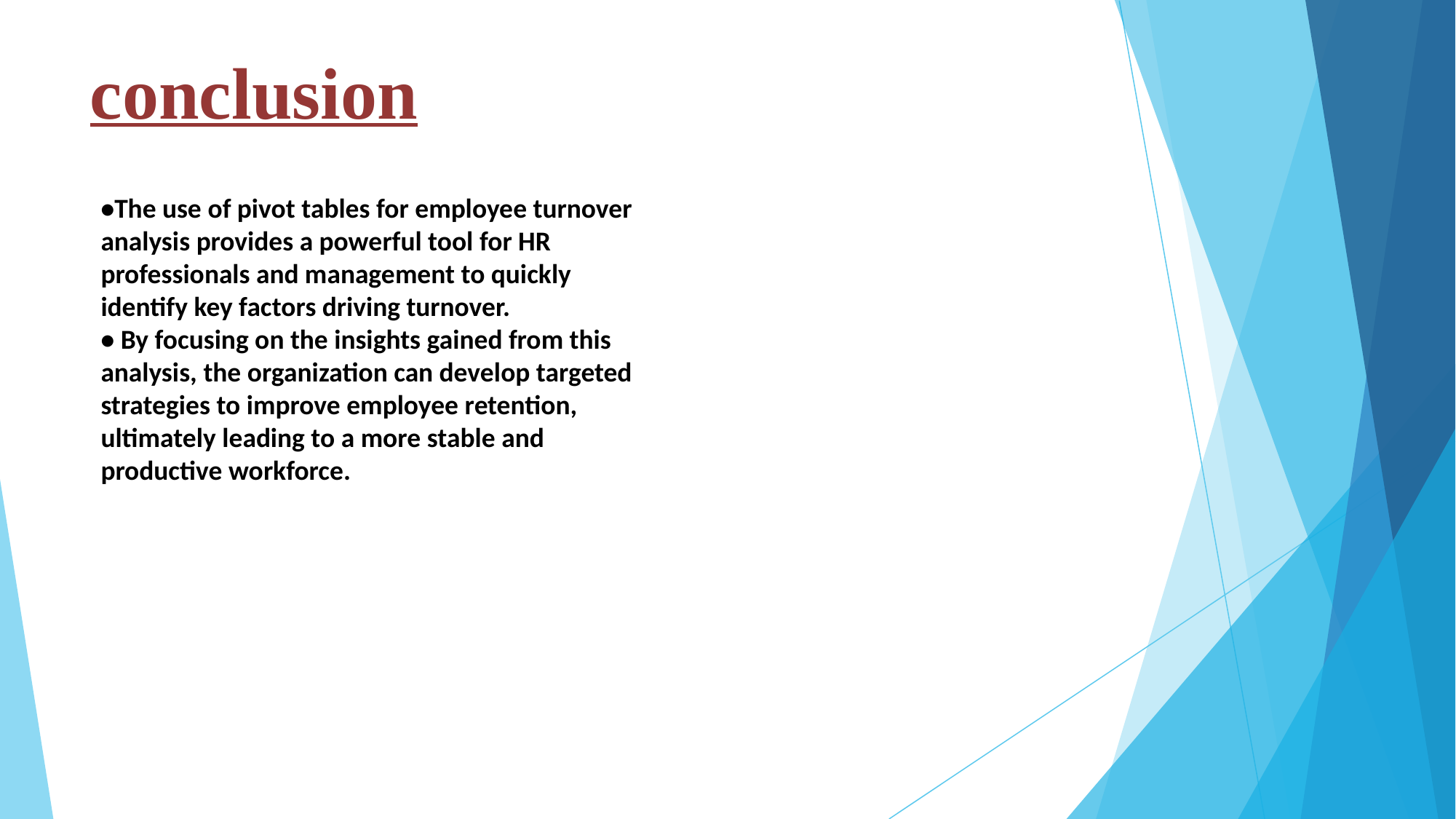

# conclusion
•The use of pivot tables for employee turnover analysis provides a powerful tool for HR professionals and management to quickly identify key factors driving turnover.
• By focusing on the insights gained from this analysis, the organization can develop targeted strategies to improve employee retention, ultimately leading to a more stable and productive workforce.